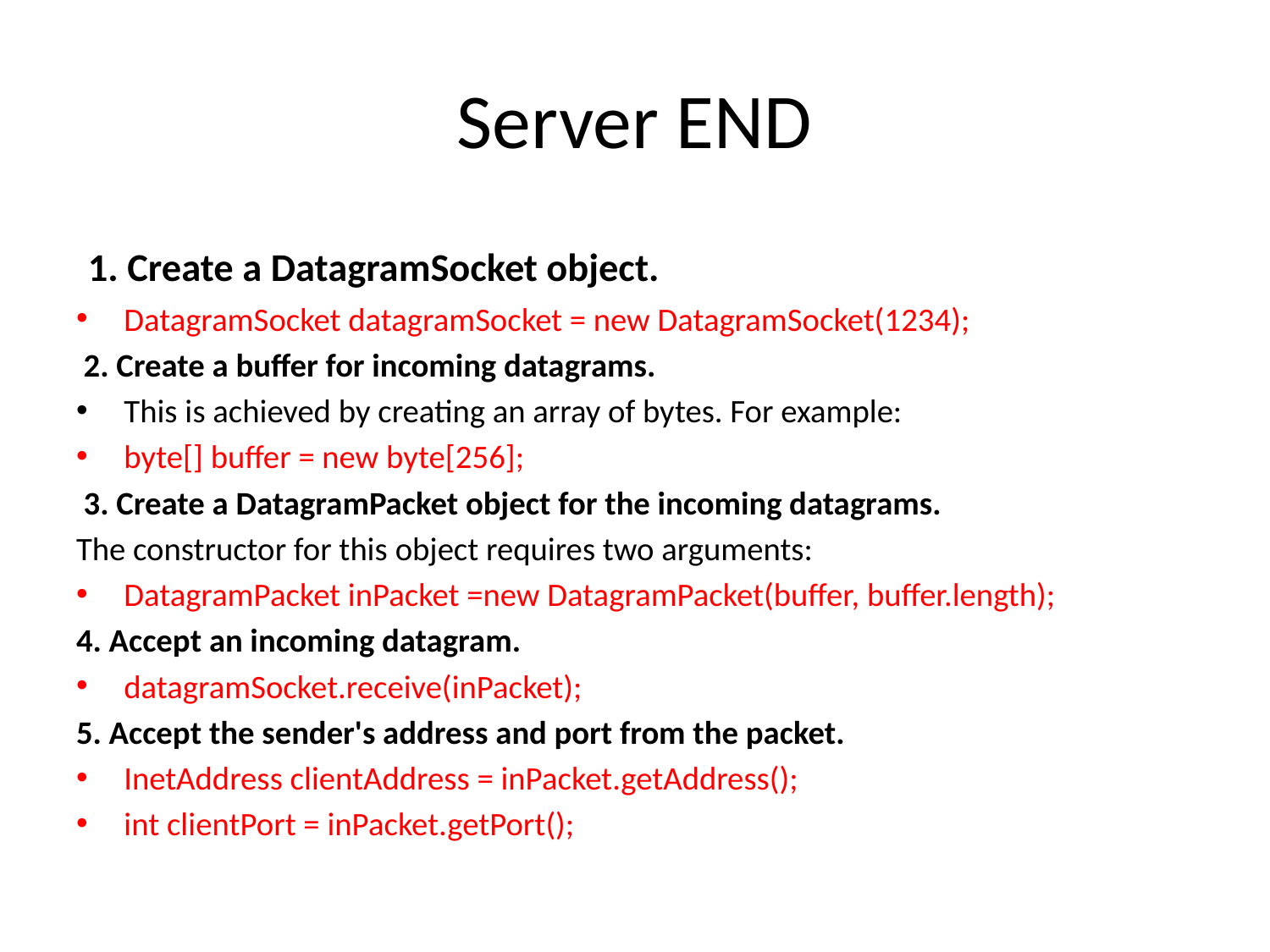

# Server END
 1. Create a DatagramSocket object.
DatagramSocket datagramSocket = new DatagramSocket(1234);
 2. Create a buffer for incoming datagrams.
This is achieved by creating an array of bytes. For example:
byte[] buffer = new byte[256];
 3. Create a DatagramPacket object for the incoming datagrams.
The constructor for this object requires two arguments:
DatagramPacket inPacket =new DatagramPacket(buffer, buffer.length);
4. Accept an incoming datagram.
datagramSocket.receive(inPacket);
5. Accept the sender's address and port from the packet.
InetAddress clientAddress = inPacket.getAddress();
int clientPort = inPacket.getPort();